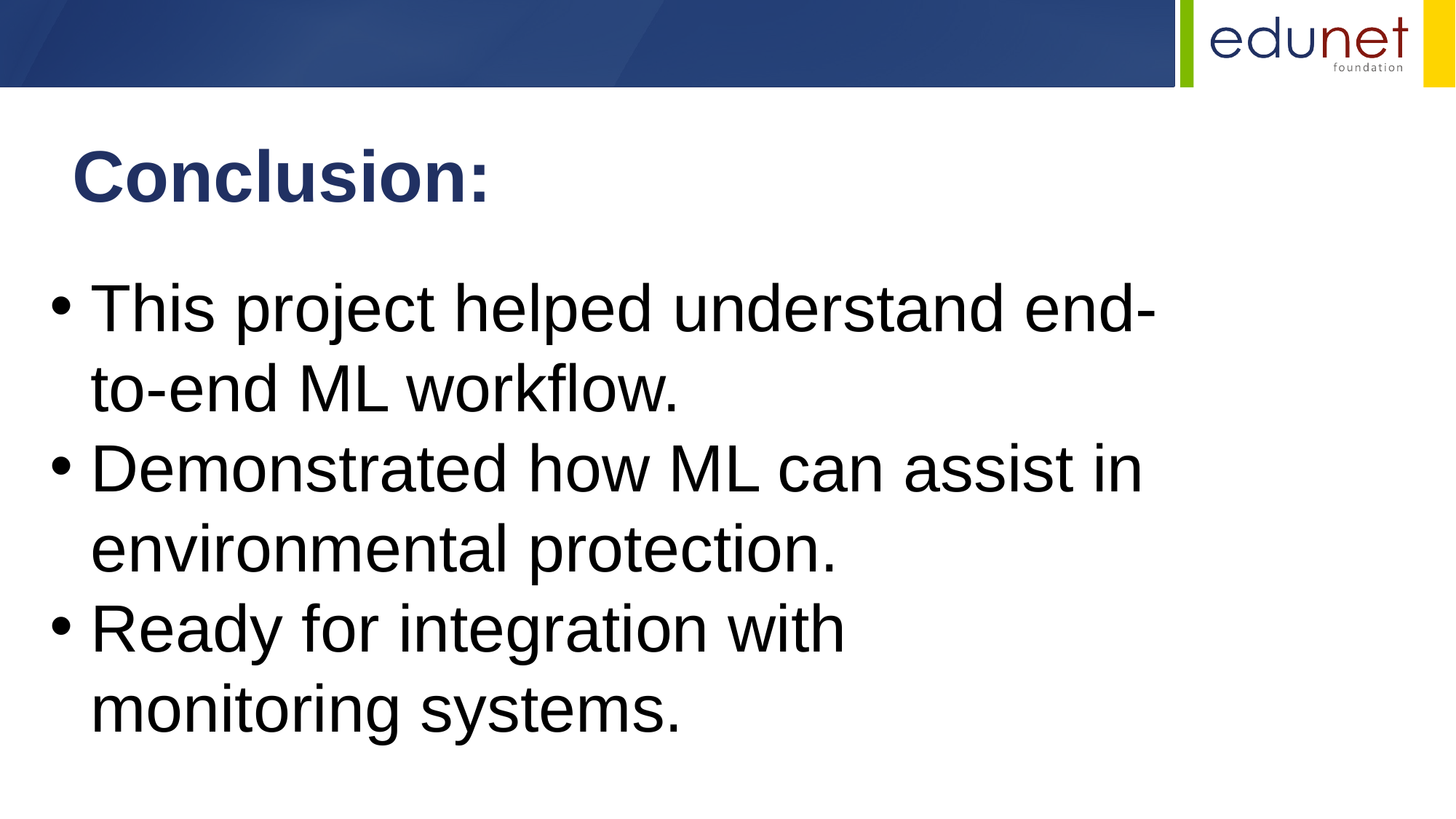

Conclusion:
This project helped understand end-to-end ML workflow.
Demonstrated how ML can assist in environmental protection.
Ready for integration with monitoring systems.